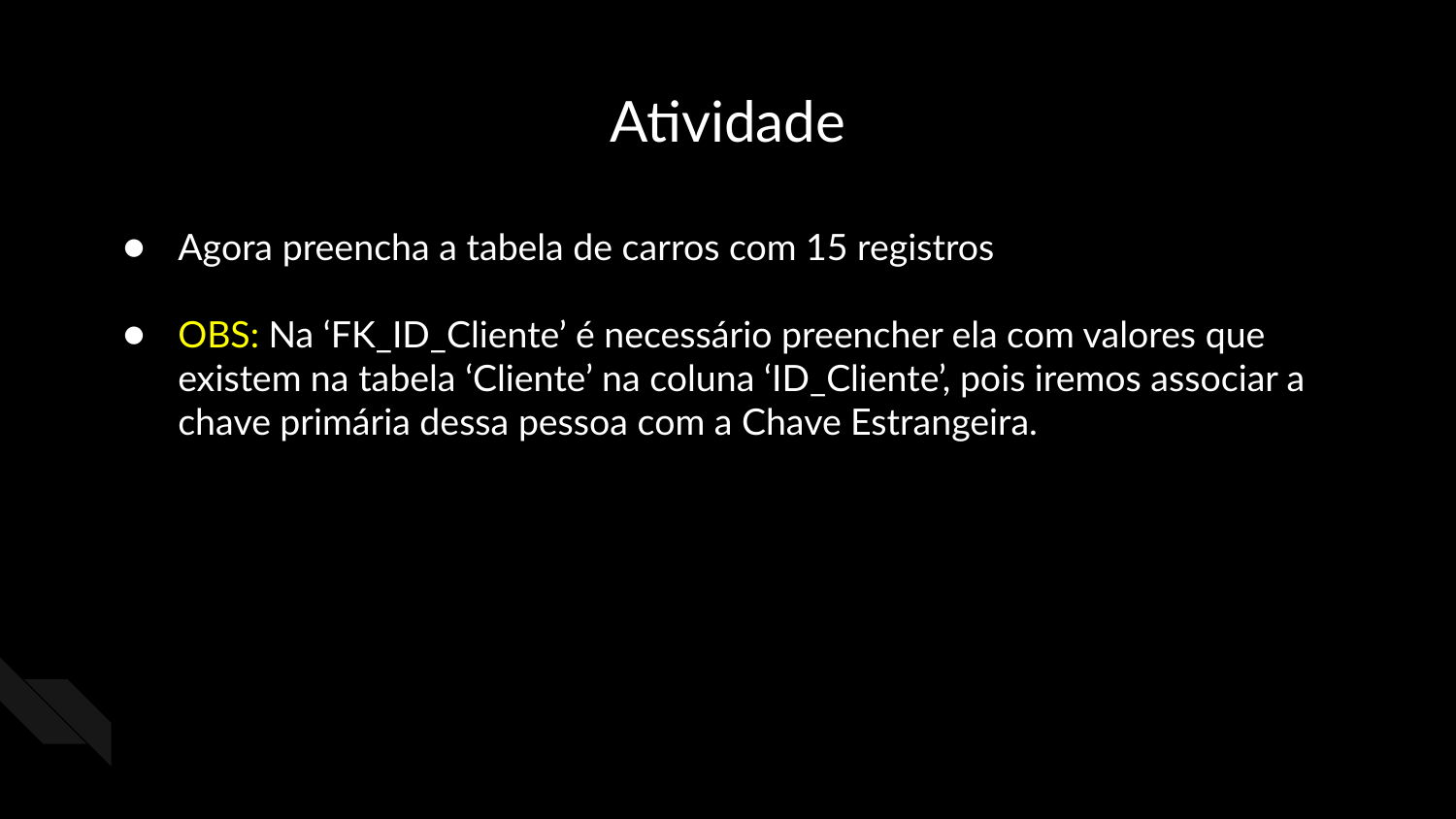

Atividade
Agora preencha a tabela de carros com 15 registros

OBS: Na ‘FK_ID_Cliente’ é necessário preencher ela com valores que existem na tabela ‘Cliente’ na coluna ‘ID_Cliente’, pois iremos associar a chave primária dessa pessoa com a Chave Estrangeira.